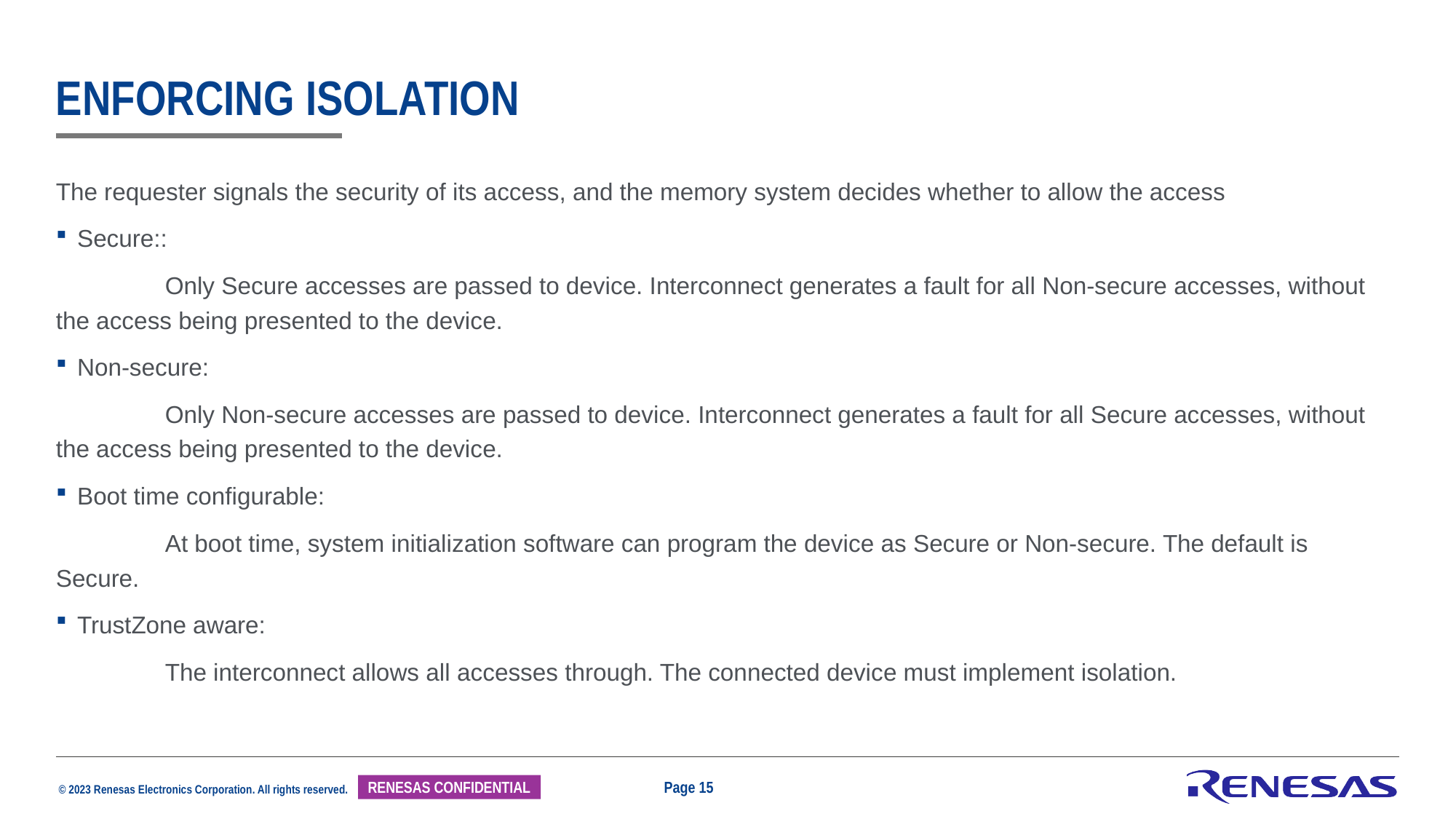

# Enforcing isolation
The requester signals the security of its access, and the memory system decides whether to allow the access
Secure::
	Only Secure accesses are passed to device. Interconnect generates a fault for all Non-secure accesses, without the access being presented to the device.
Non-secure:
	Only Non-secure accesses are passed to device. Interconnect generates a fault for all Secure accesses, without the access being presented to the device.
Boot time configurable:
	At boot time, system initialization software can program the device as Secure or Non-secure. The default is Secure.
TrustZone aware:
	The interconnect allows all accesses through. The connected device must implement isolation.